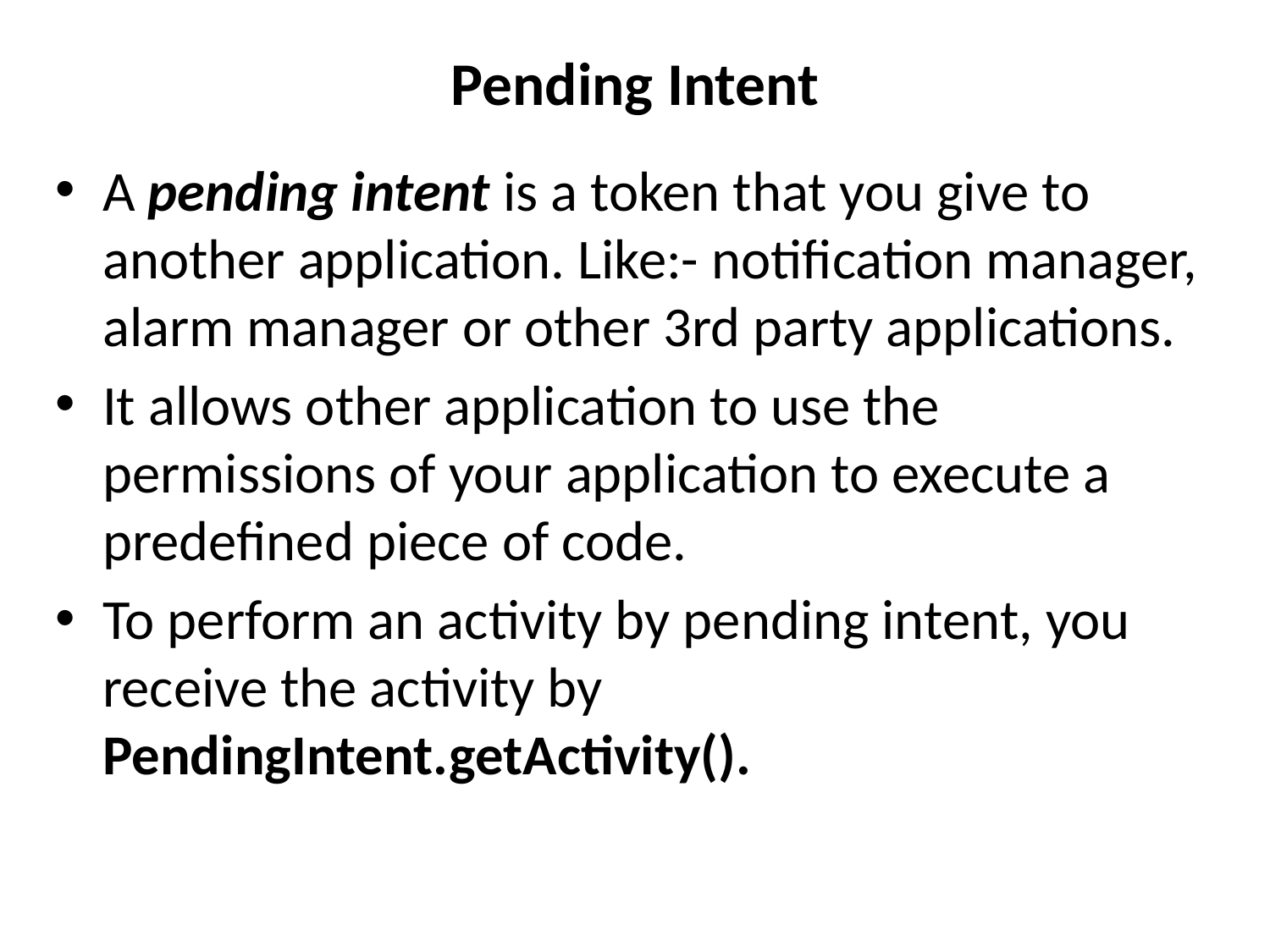

# Pending Intent
A pending intent is a token that you give to another application. Like:- notification manager, alarm manager or other 3rd party applications.
It allows other application to use the permissions of your application to execute a predefined piece of code.
To perform an activity by pending intent, you receive the activity by PendingIntent.getActivity().